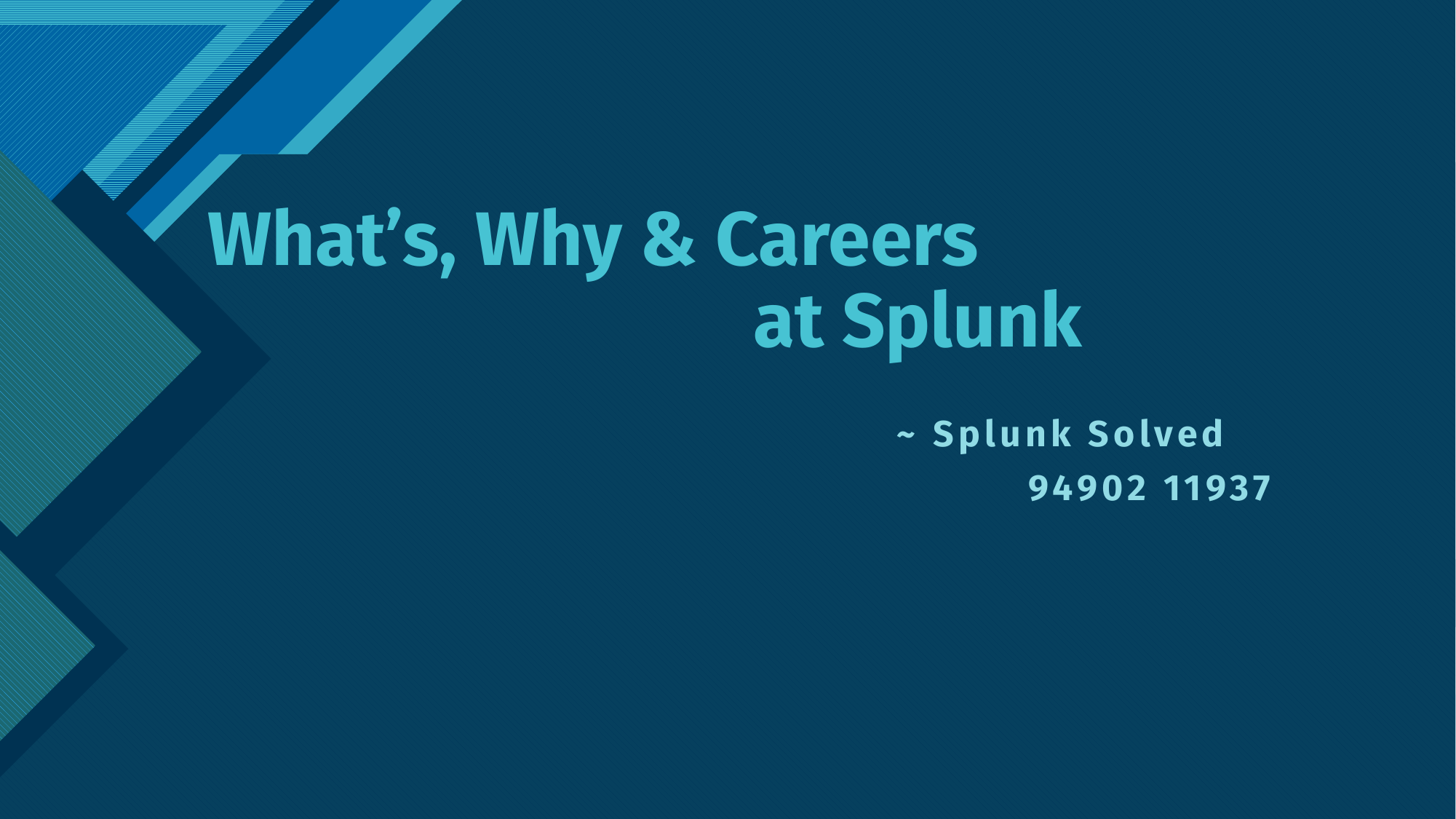

# What’s, Why & Careers at Splunk
~ Splunk Solved
          94902 11937